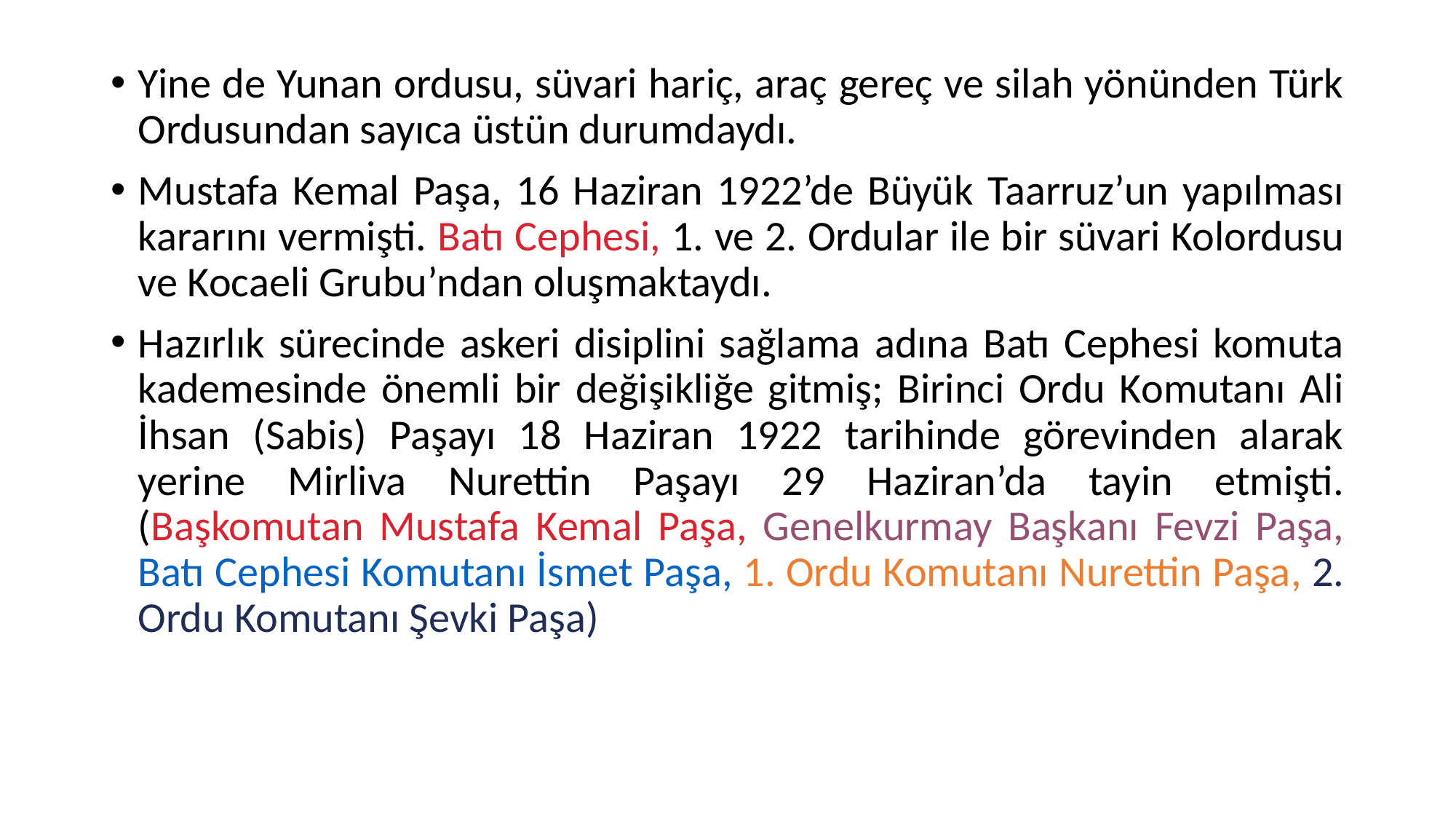

Yine de Yunan ordusu, süvari hariç, araç gereç ve silah yönünden Türk Ordusundan sayıca üstün durumdaydı.
Mustafa Kemal Paşa, 16 Haziran 1922’de Büyük Taarruz’un yapılması kararını vermişti. Batı Cephesi, 1. ve 2. Ordular ile bir süvari Kolordusu ve Kocaeli Grubu’ndan oluşmaktaydı.
Hazırlık sürecinde askeri disiplini sağlama adına Batı Cephesi komuta kademesinde önemli bir değişikliğe gitmiş; Birinci Ordu Komutanı Ali İhsan (Sabis) Paşayı 18 Haziran 1922 tarihinde görevinden alarak yerine Mirliva Nurettin Paşayı 29 Haziran’da tayin etmişti. (Başkomutan Mustafa Kemal Paşa, Genelkurmay Başkanı Fevzi Paşa, Batı Cephesi Komutanı İsmet Paşa, 1. Ordu Komutanı Nurettin Paşa, 2. Ordu Komutanı Şevki Paşa)